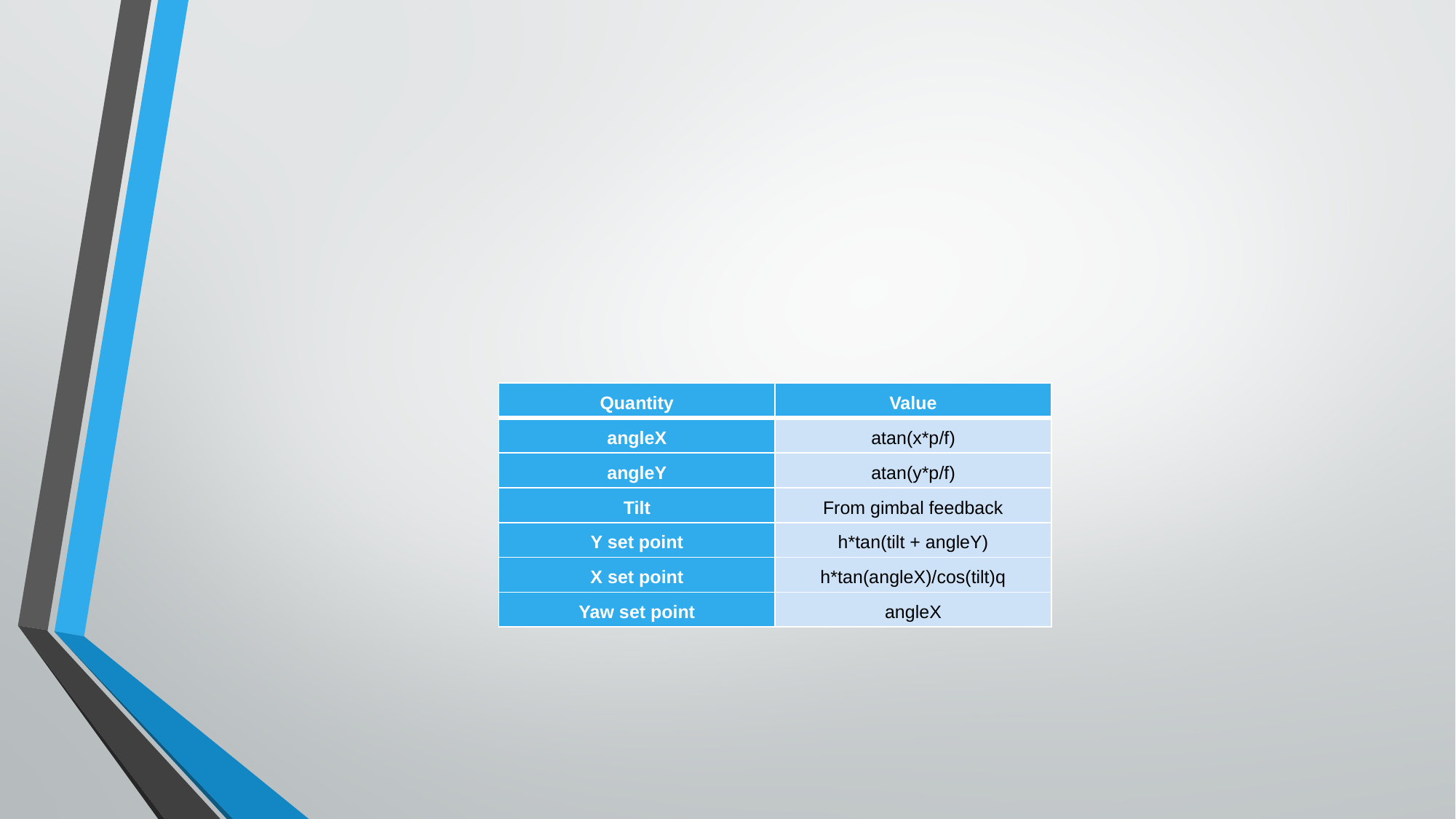

| Quantity | Value |
| --- | --- |
| angleX | atan(x\*p/f) |
| angleY | atan(y\*p/f) |
| Tilt | From gimbal feedback |
| Y set point | h\*tan(tilt + angleY) |
| X set point | h\*tan(angleX)/cos(tilt)q |
| Yaw set point | angleX |